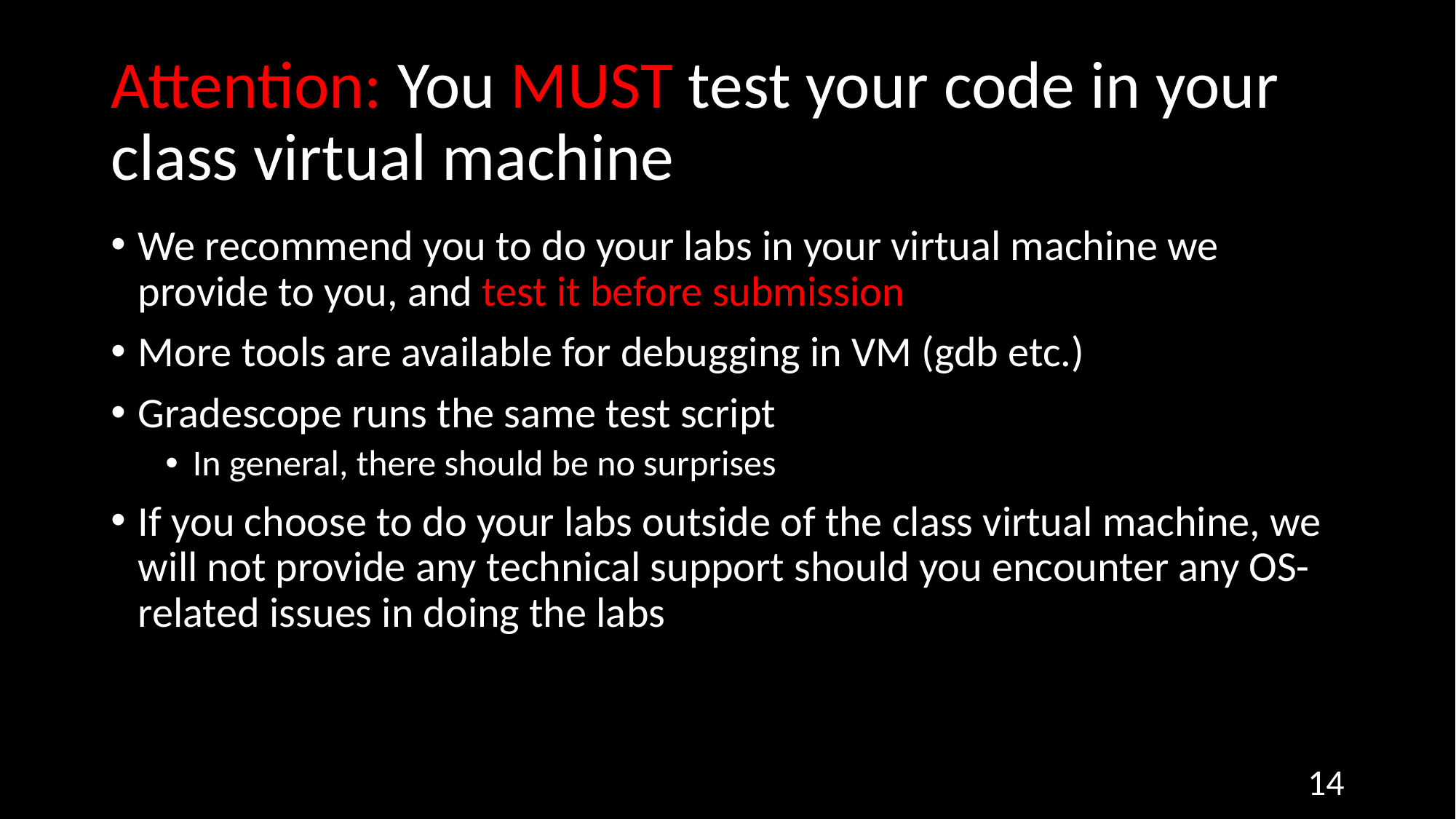

# Attention: You MUST test your code in your class virtual machine
We recommend you to do your labs in your virtual machine we provide to you, and test it before submission
More tools are available for debugging in VM (gdb etc.)
Gradescope runs the same test script
In general, there should be no surprises
If you choose to do your labs outside of the class virtual machine, we will not provide any technical support should you encounter any OS-related issues in doing the labs
14